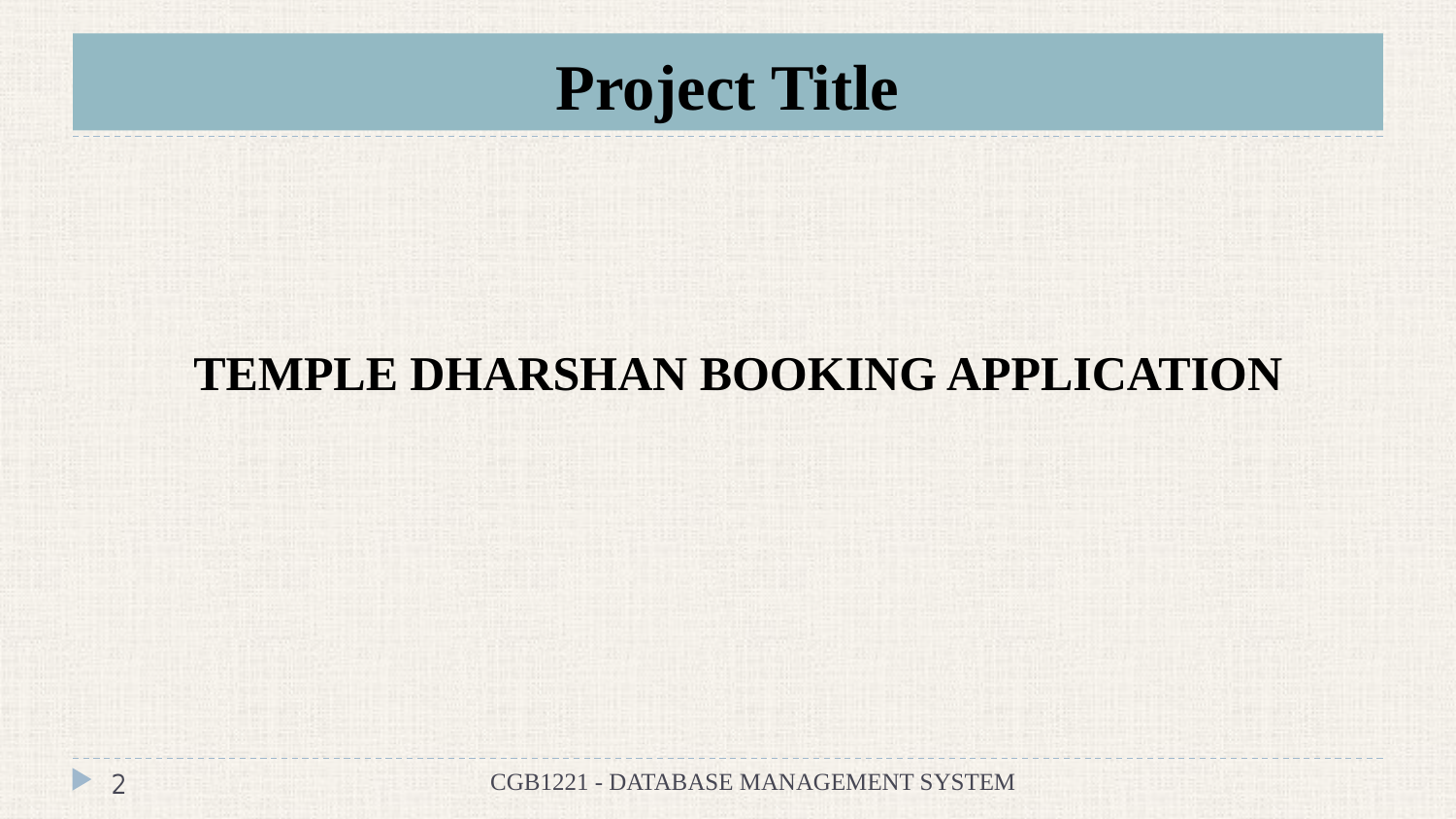

# Project Title

TEMPLE DHARSHAN BOOKING APPLICATION

2
CGB1221 - DATABASE MANAGEMENT SYSTEM